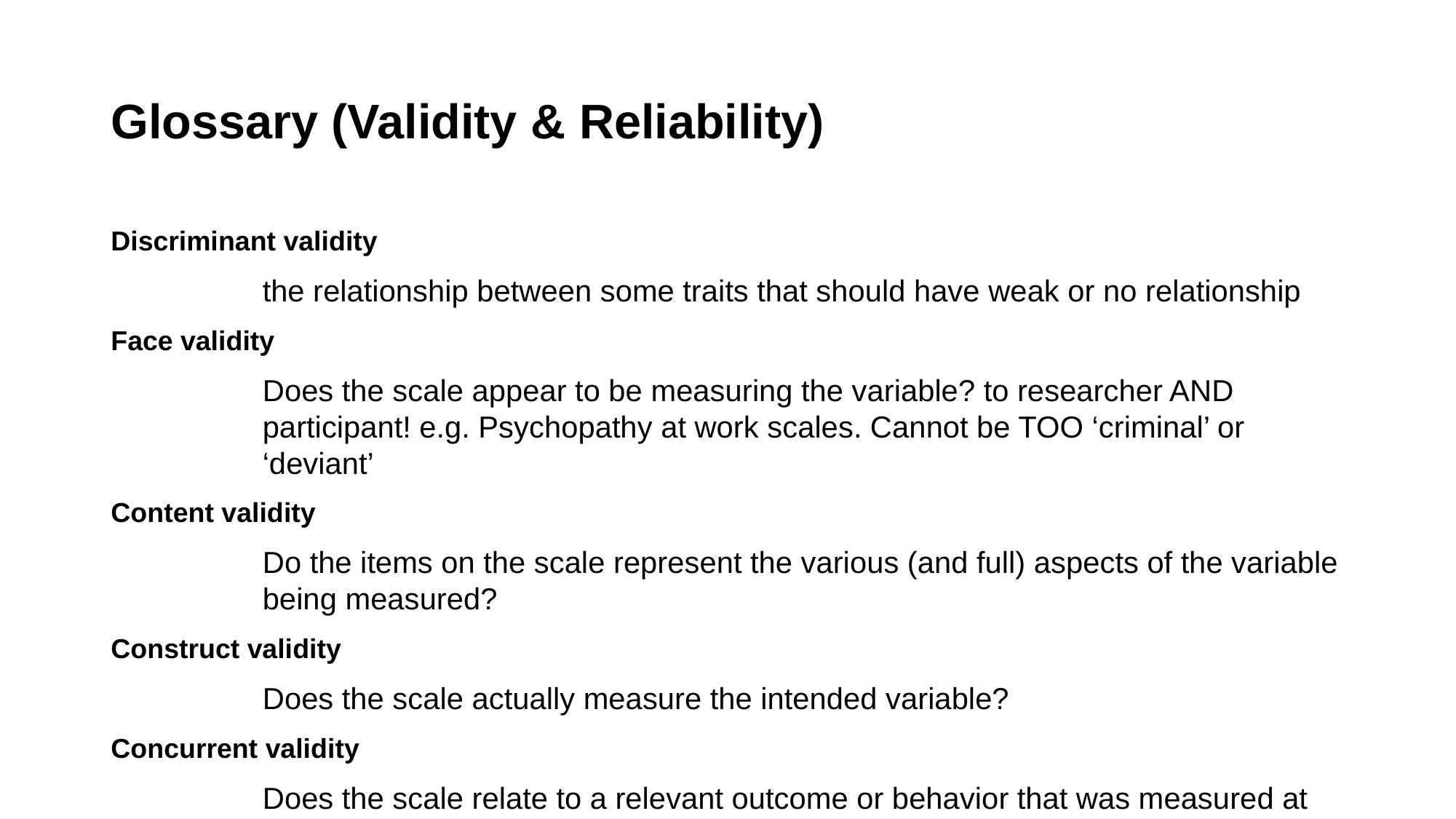

# Glossary (Validity & Reliability)
Discriminant validity
the relationship between some traits that should have weak or no relationship
Face validity
Does the scale appear to be measuring the variable? to researcher AND participant! e.g. Psychopathy at work scales. Cannot be TOO ‘criminal’ or ‘deviant’
Content validity
Do the items on the scale represent the various (and full) aspects of the variable being measured?
Construct validity
Does the scale actually measure the intended variable?
Concurrent validity
Does the scale relate to a relevant outcome or behavior that was measured at the same time?
Predictive validity
Does the scale relate to a relevant outcome or behavior that occurs in the future, after the scale is completed?
Convergent validity
the relationship between traits that are similar to (but not identical to) the trait being measured
Criterion validity
the relationship between some measure and some real-world outcome
Discriminant validity
the relationship between some traits that should have weak or no relationship
Inter-rater reliability
Inter-rater reliability agreement demonstrates consistent results between different examiners.
Test-retest reliability
reliability between tests conducted over short periods of time.
Split-half reliability
the correlation between to halves of the same proposed measure. Doing this for all the possible halves and averaging the result it Cohen’s Alpha!